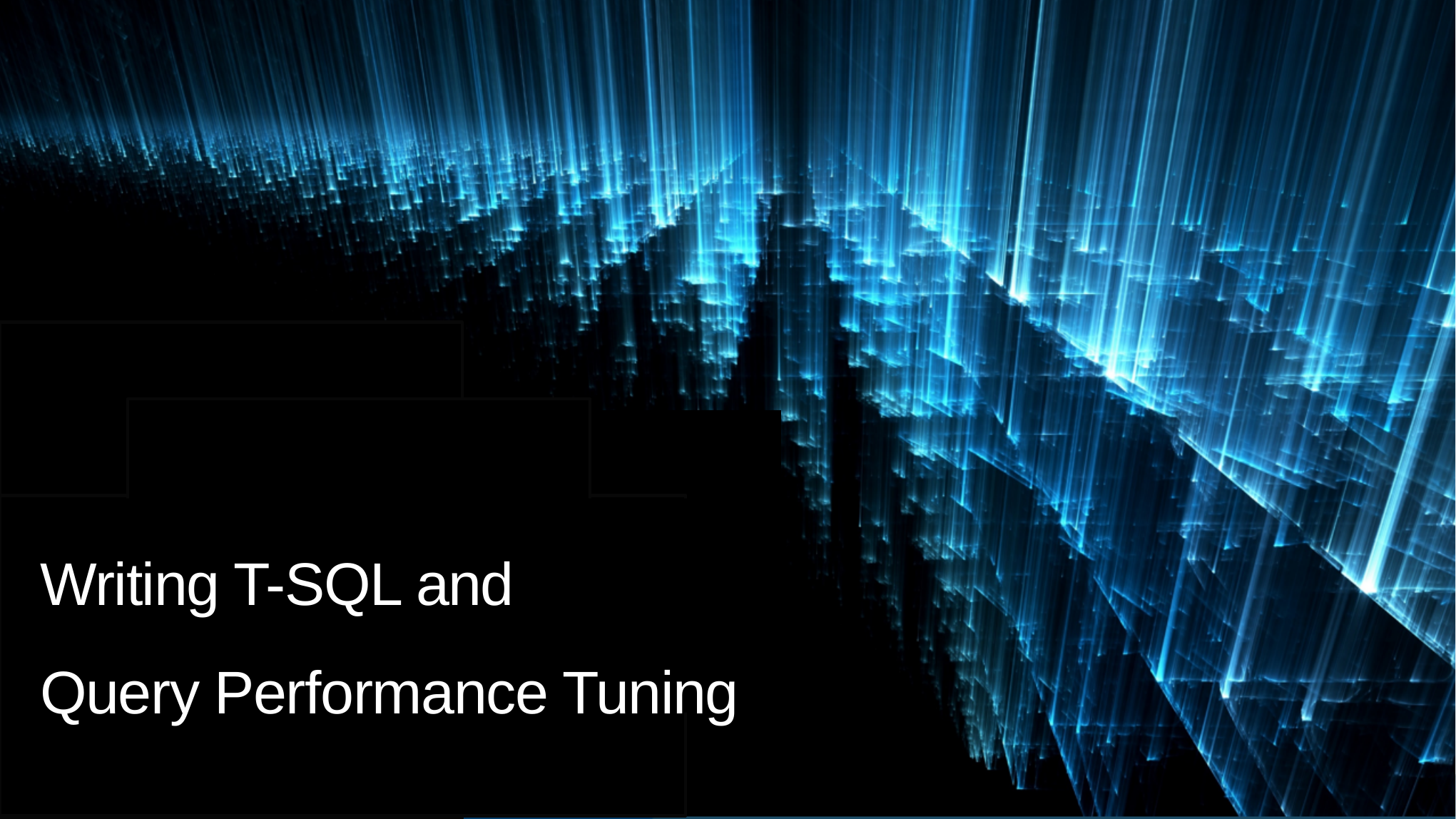

# Writing T-SQL and Query Performance Tuning